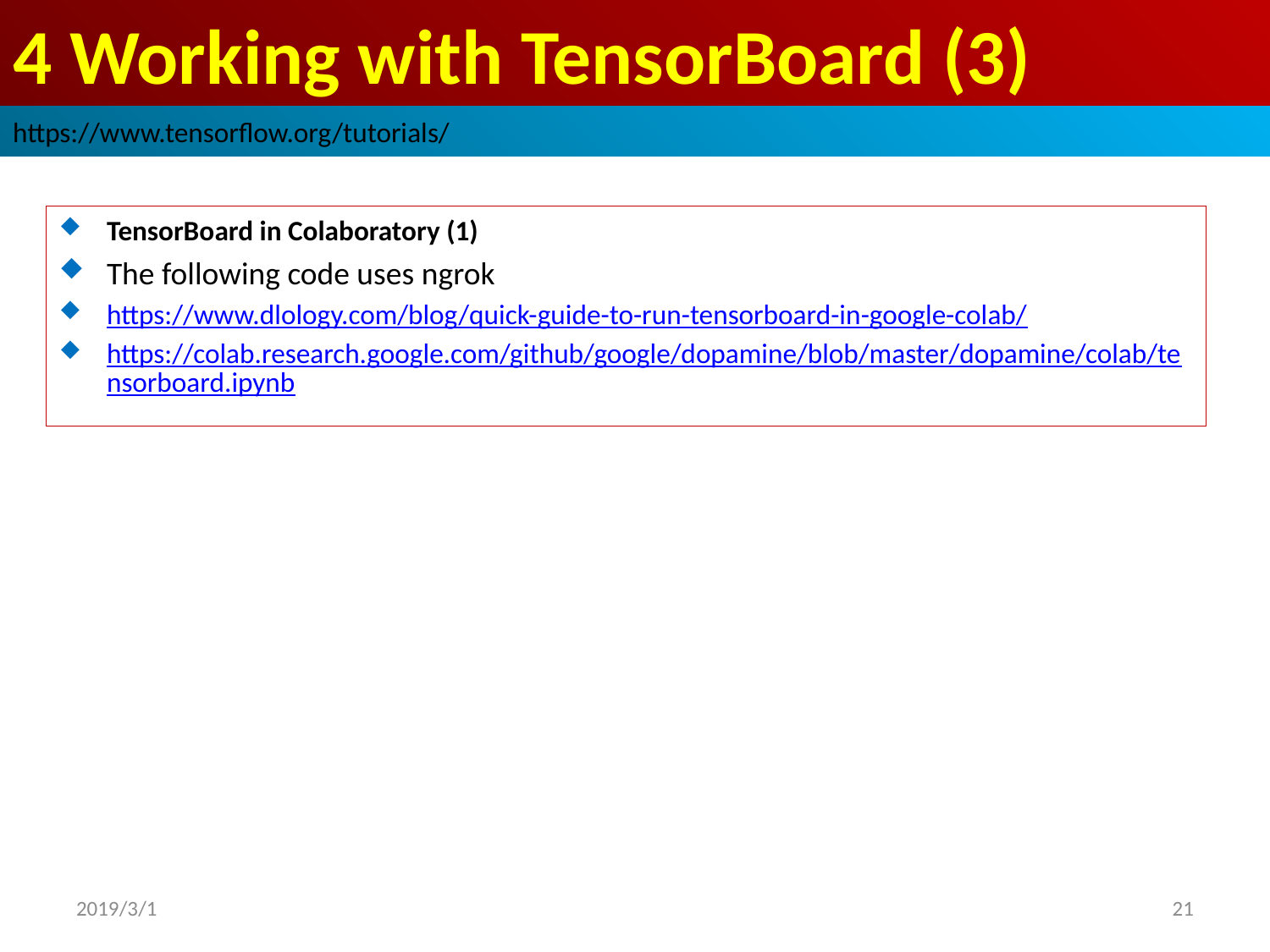

# 4 Working with TensorBoard (3)
https://www.tensorflow.org/tutorials/
TensorBoard in Colaboratory (1)
The following code uses ngrok
https://www.dlology.com/blog/quick-guide-to-run-tensorboard-in-google-colab/
https://colab.research.google.com/github/google/dopamine/blob/master/dopamine/colab/tensorboard.ipynb
2019/3/1
21